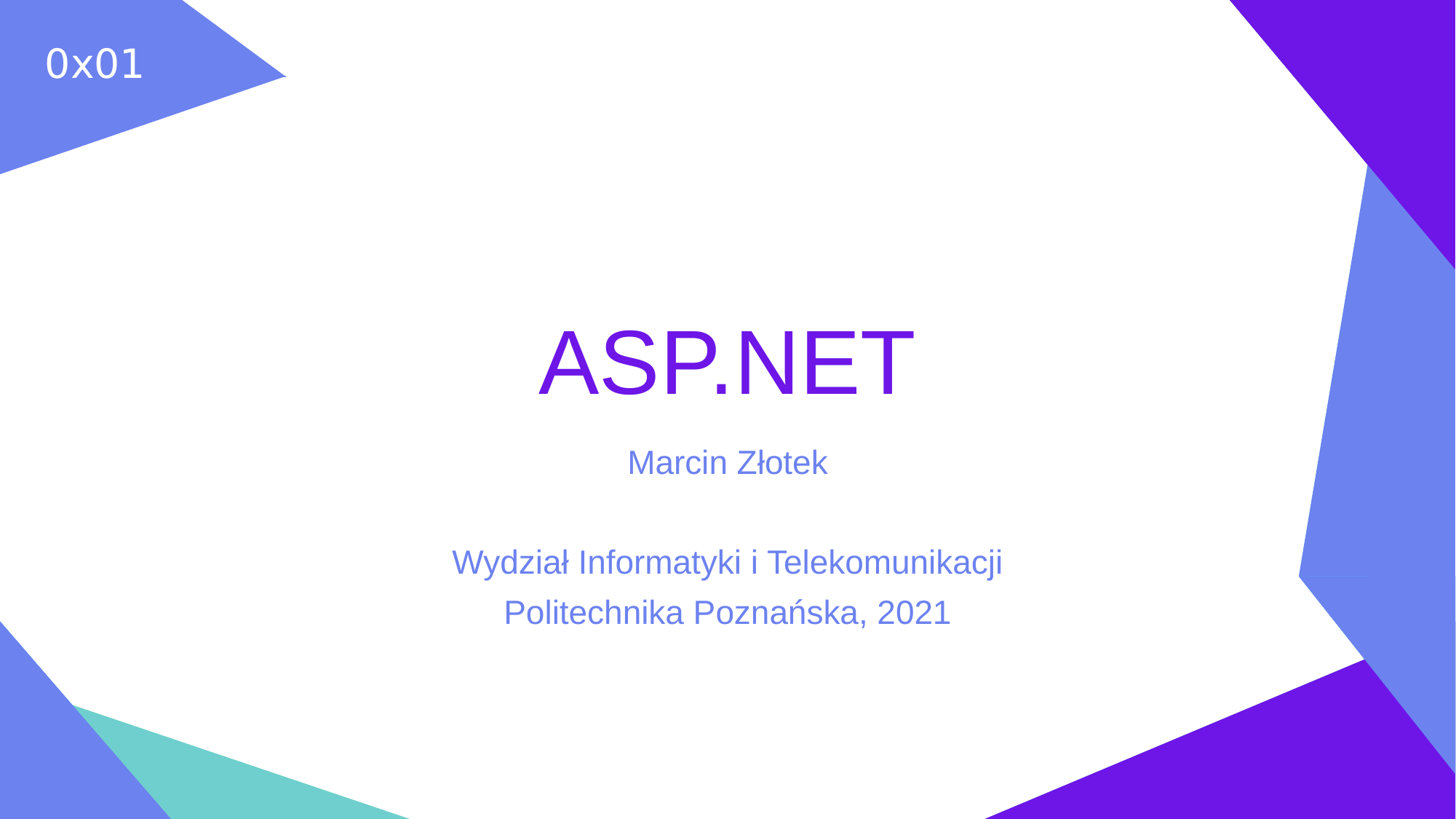

0x01
# ASP.NET
Marcin Złotek

Wydział Informatyki i Telekomunikacji
Politechnika Poznańska, 2021